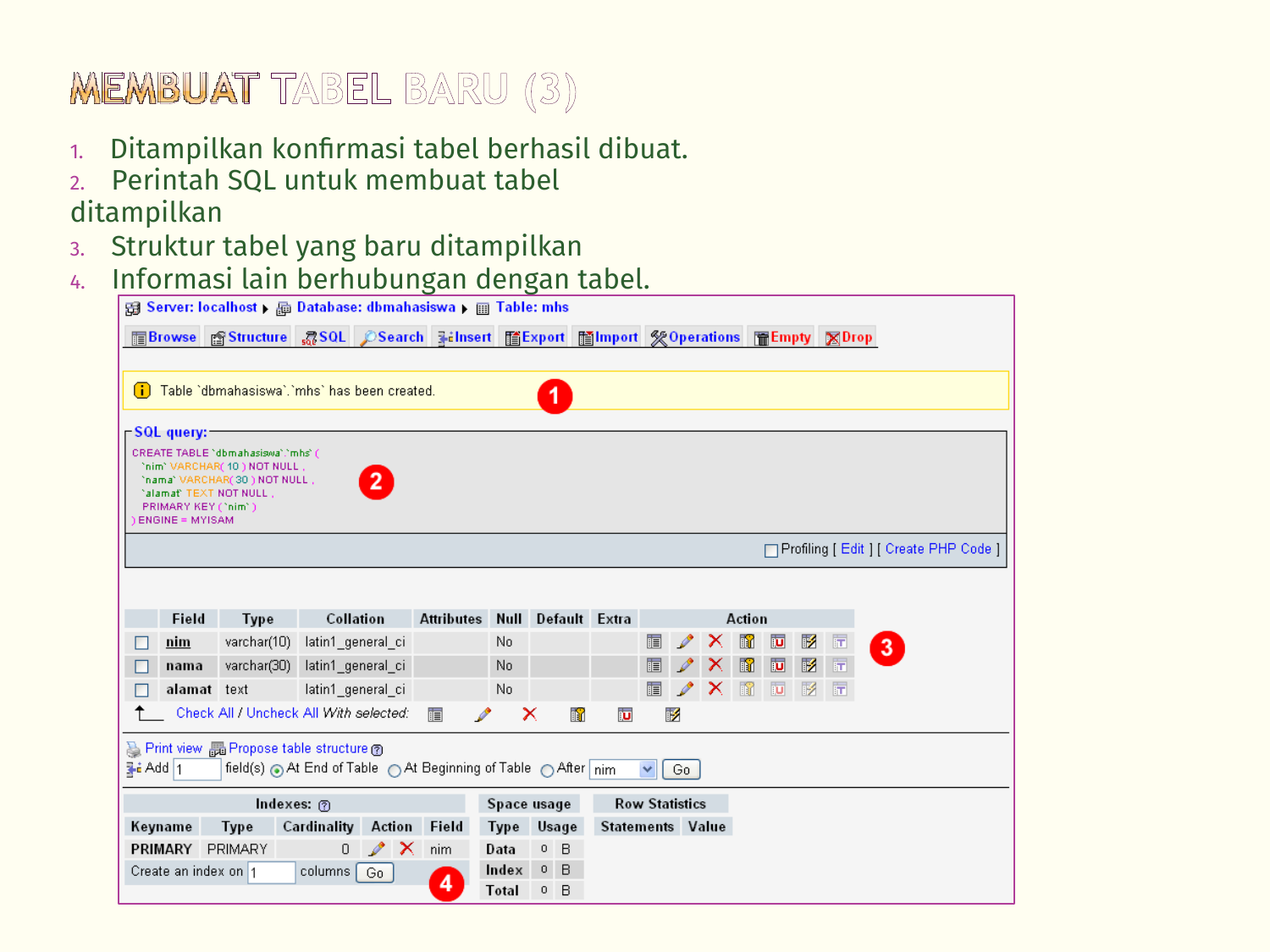

1.    Ditampilkan konfirmasi tabel berhasil dibuat.
2.    Perintah SQL untuk membuat tabel ditampilkan
3.    Struktur tabel yang baru ditampilkan
4.    Informasi lain berhubungan dengan tabel.